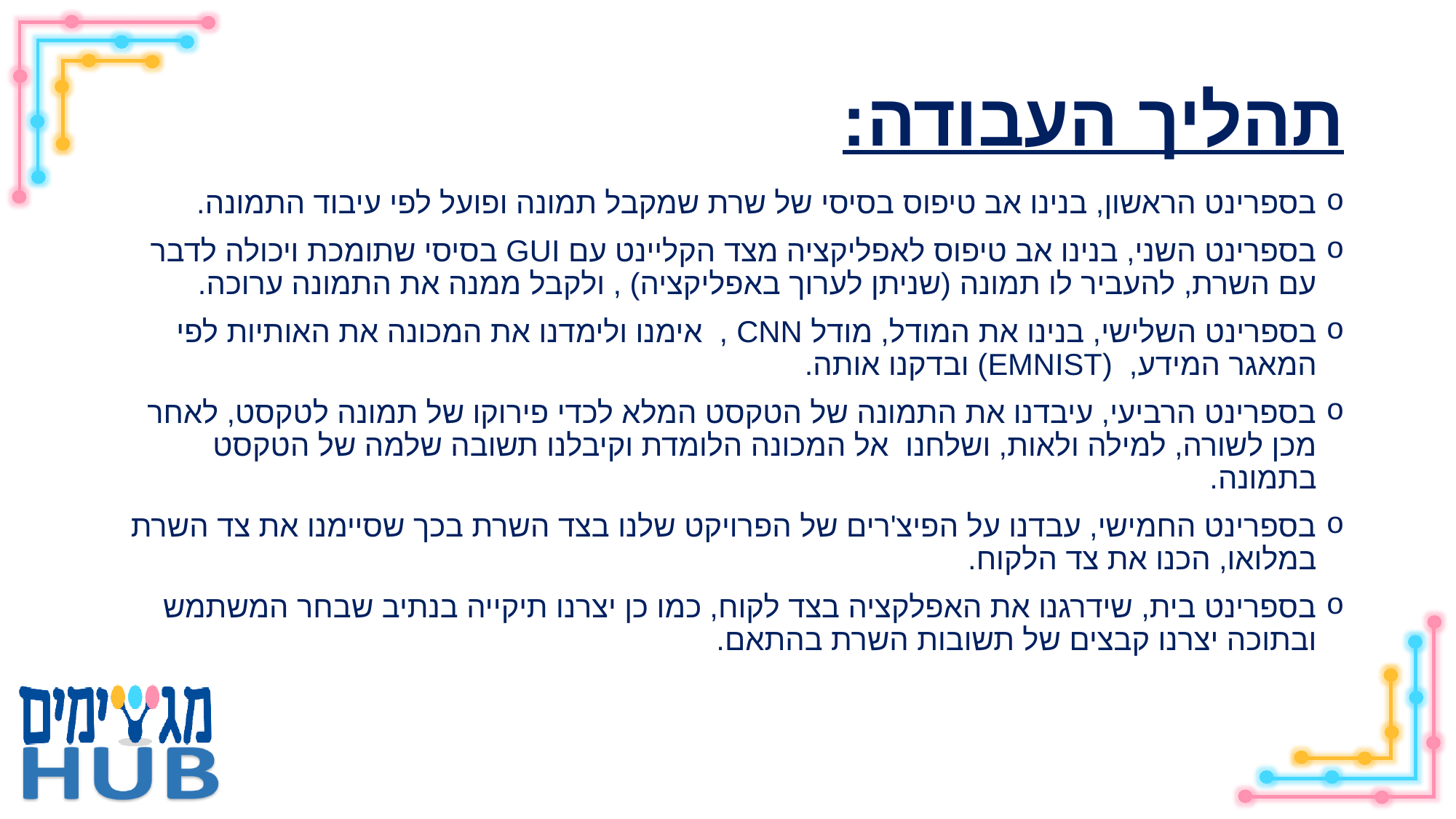

# תהליך העבודה:
בספרינט הראשון, בנינו אב טיפוס בסיסי של שרת שמקבל תמונה ופועל לפי עיבוד התמונה.
בספרינט השני, בנינו אב טיפוס לאפליקציה מצד הקליינט עם GUI בסיסי שתומכת ויכולה לדבר עם השרת, להעביר לו תמונה (שניתן לערוך באפליקציה) , ולקבל ממנה את התמונה ערוכה.
בספרינט השלישי, בנינו את המודל, מודל CNN ,  אימנו ולימדנו את המכונה את האותיות לפי המאגר המידע,  (EMNIST) ובדקנו אותה.
בספרינט הרביעי, עיבדנו את התמונה של הטקסט המלא לכדי פירוקו של תמונה לטקסט, לאחר מכן לשורה, למילה ולאות, ושלחנו  אל המכונה הלומדת וקיבלנו תשובה שלמה של הטקסט בתמונה.
בספרינט החמישי, עבדנו על הפיצ'רים של הפרויקט שלנו בצד השרת בכך שסיימנו את צד השרת במלואו, הכנו את צד הלקוח.
בספרינט בית, שידרגנו את האפלקציה בצד לקוח, כמו כן יצרנו תיקייה בנתיב שבחר המשתמש ובתוכה יצרנו קבצים של תשובות השרת בהתאם.